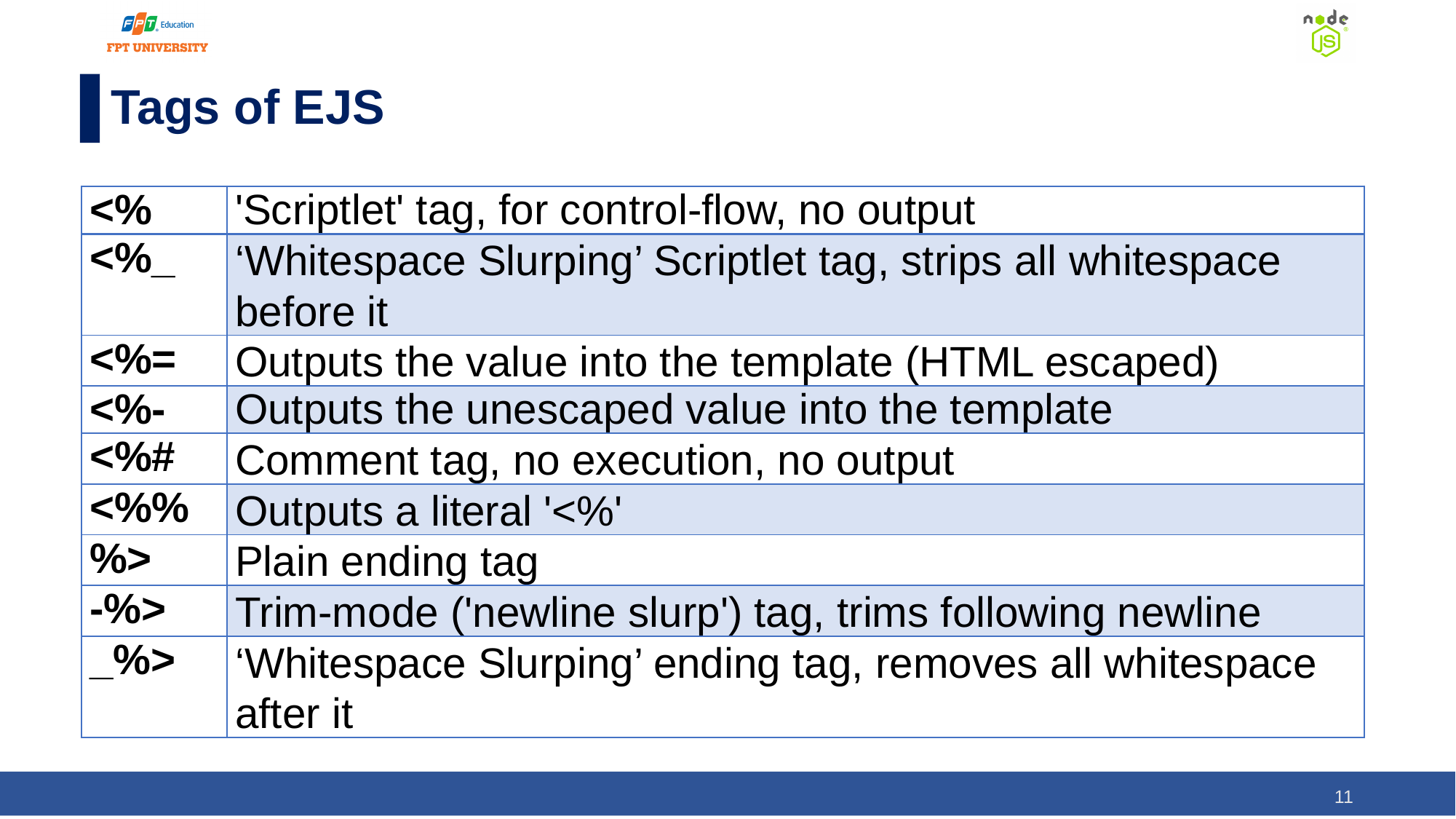

# Tags of EJS
| <% | 'Scriptlet' tag, for control-flow, no output |
| --- | --- |
| <%\_ | ‘Whitespace Slurping’ Scriptlet tag, strips all whitespace before it |
| <%= | Outputs the value into the template (HTML escaped) |
| <%- | Outputs the unescaped value into the template |
| <%# | Comment tag, no execution, no output |
| <%% | Outputs a literal '<%' |
| %> | Plain ending tag |
| -%> | Trim-mode ('newline slurp') tag, trims following newline |
| \_%> | ‘Whitespace Slurping’ ending tag, removes all whitespace after it |
11